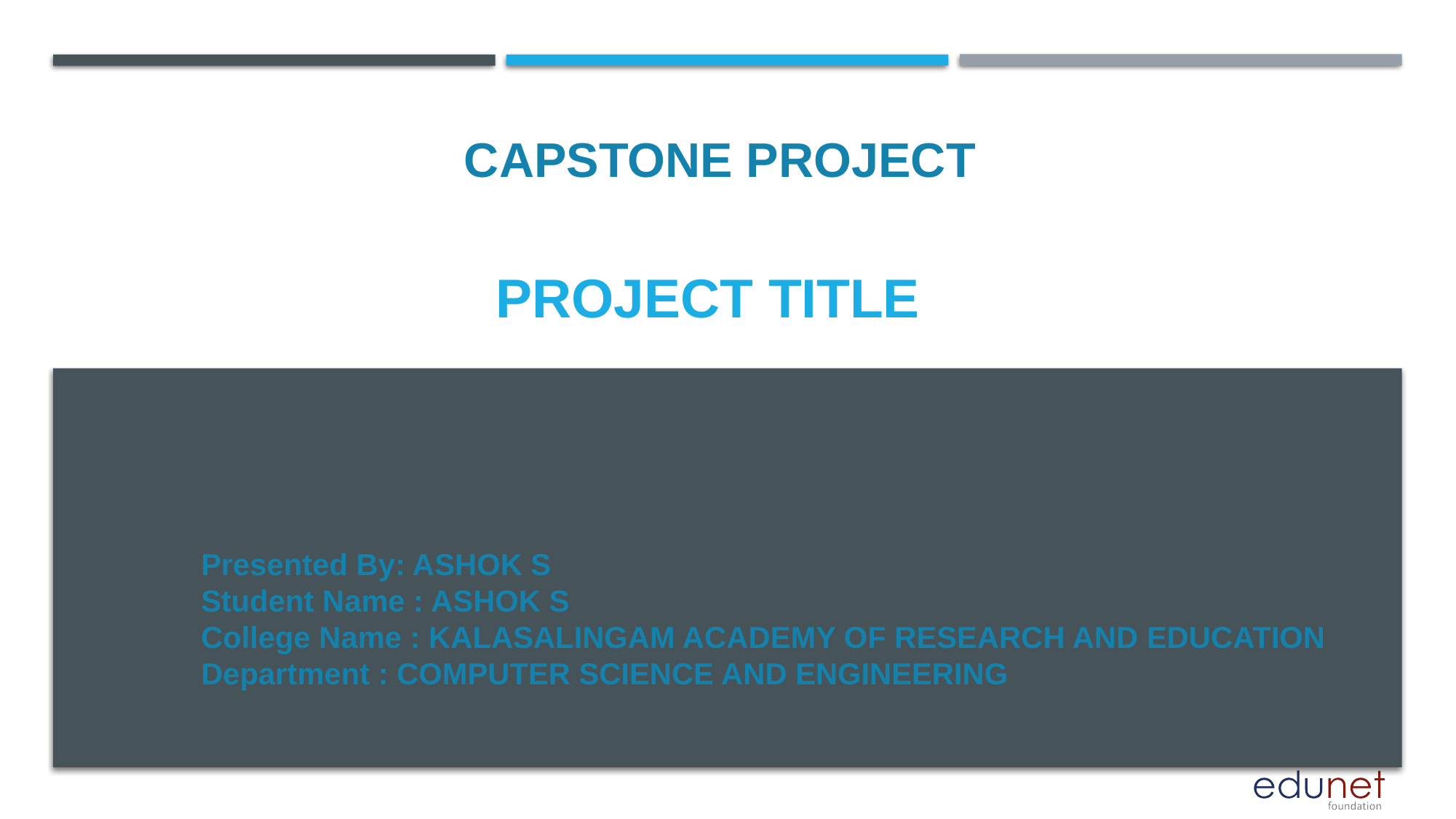

CAPSTONE PROJECT
# PROJECT TITLE
Presented By: ASHOK S
Student Name : ASHOK S
College Name : KALASALINGAM ACADEMY OF RESEARCH AND EDUCATION
Department : COMPUTER SCIENCE AND ENGINEERING